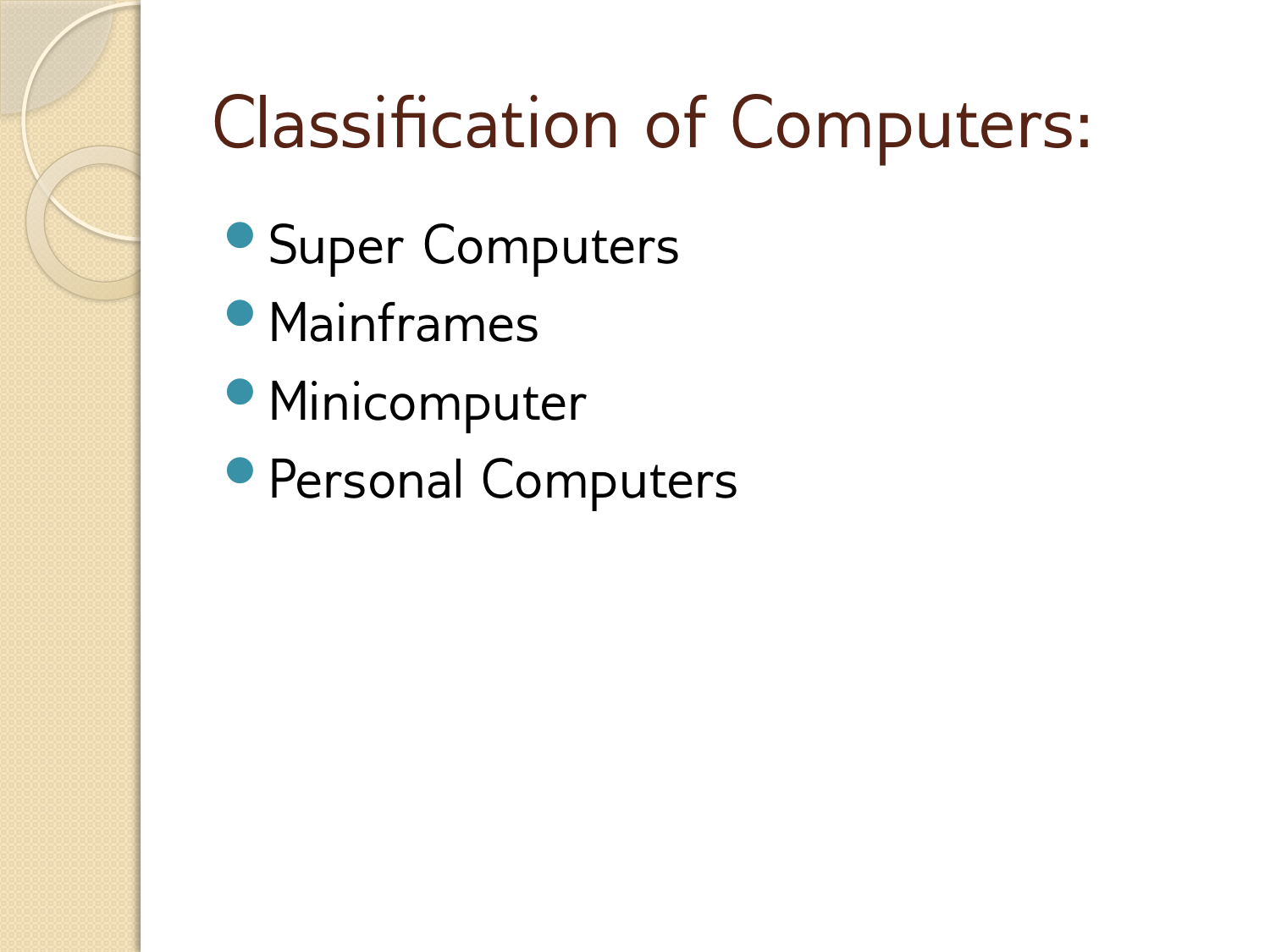

# Classification of Computers:
Super Computers
Mainframes
Minicomputer
Personal Computers